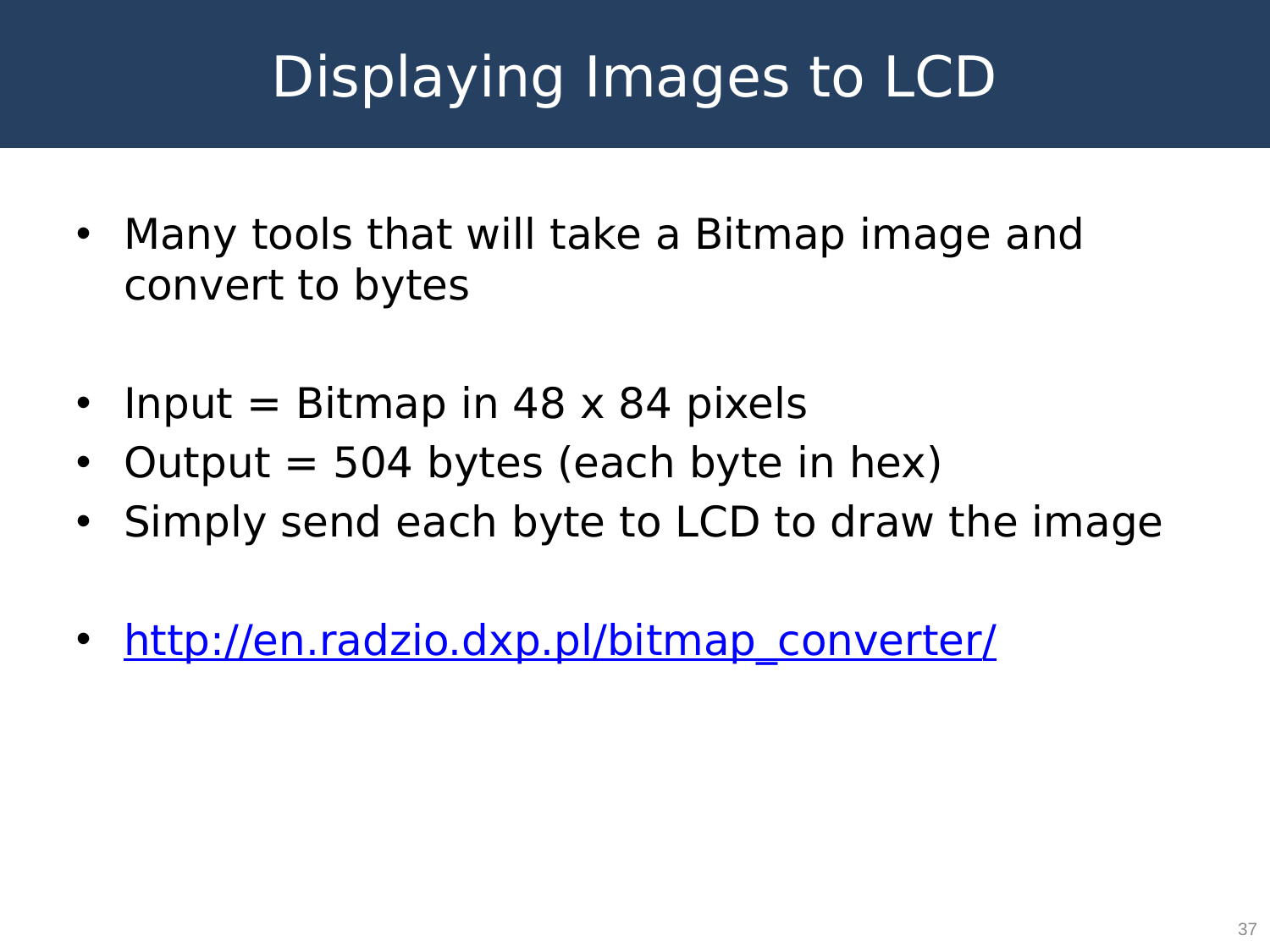

Displaying Images to LCD
Many tools that will take a Bitmap image and convert to bytes

Input = Bitmap in 48 x 84 pixels
Output = 504 bytes (each byte in hex)
Simply send each byte to LCD to draw the image

http://en.radzio.dxp.pl/bitmap_converter/

37